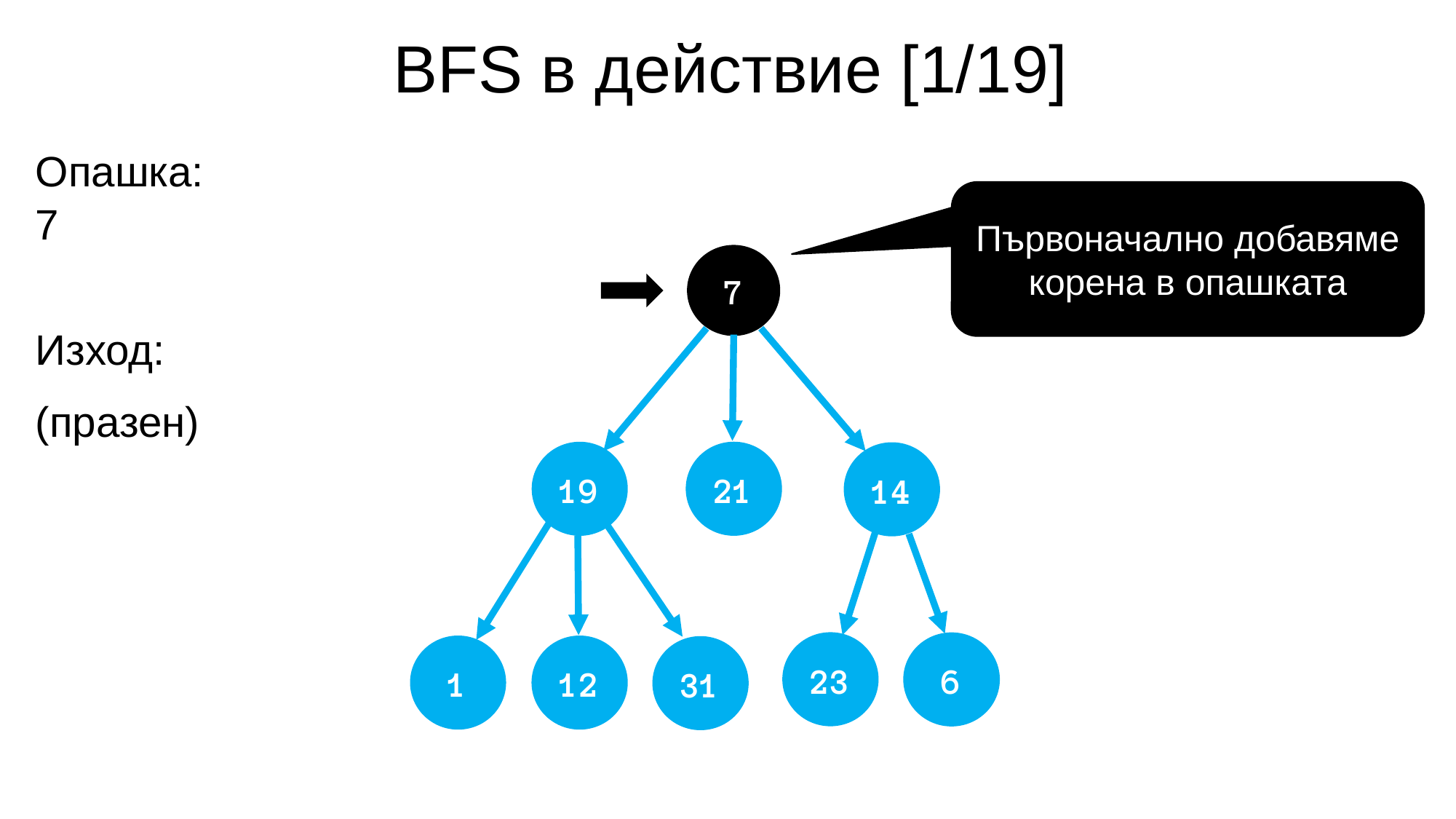

BFS в действие [1/19]
Опашка:
7

Изход:
(празен)
Първоначално добавяме корена в опашката
7
21
19
14
23
6
12
1
31